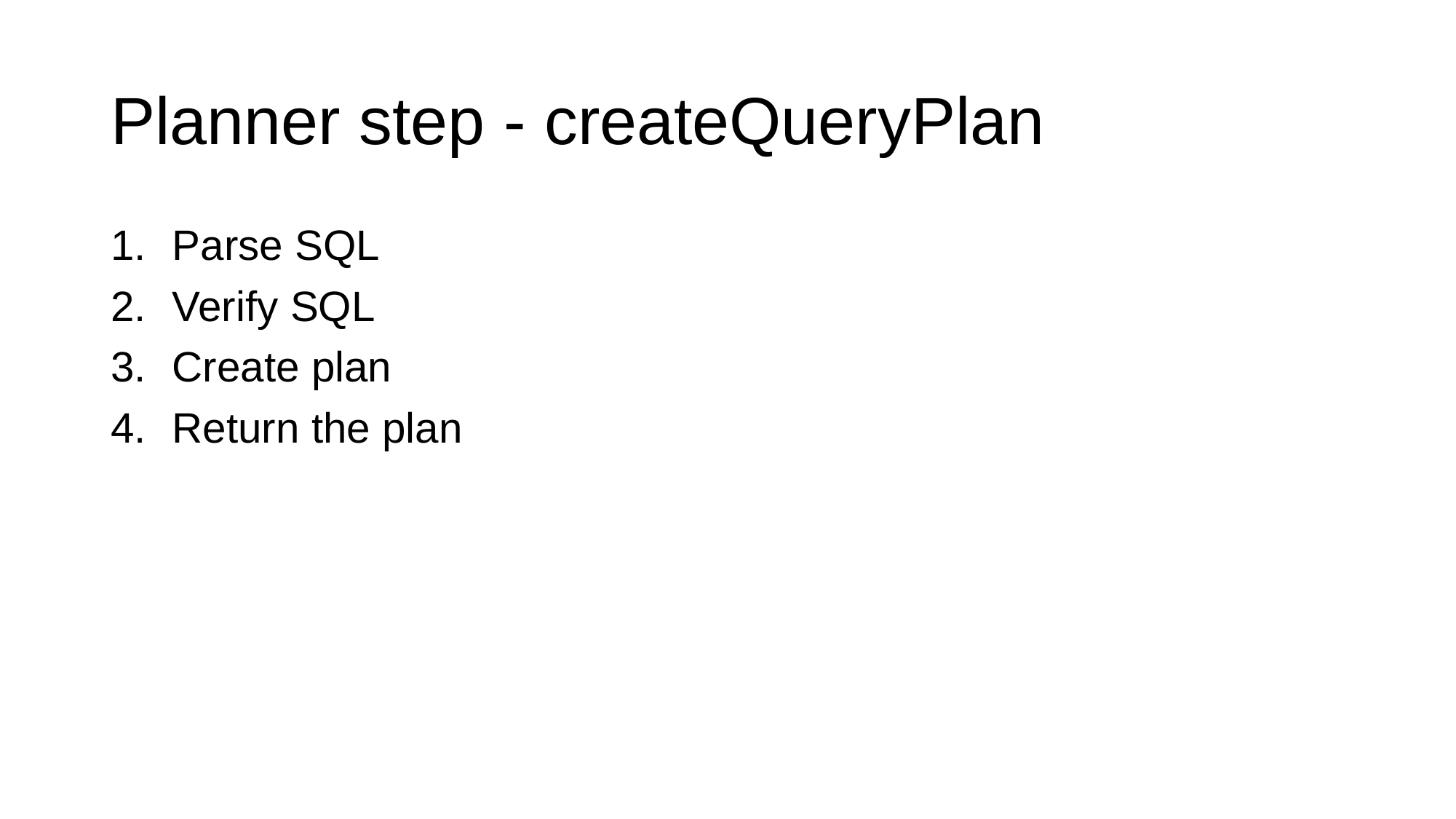

# Planner step - createQueryPlan
Parse SQL
Verify SQL
Create plan
Return the plan